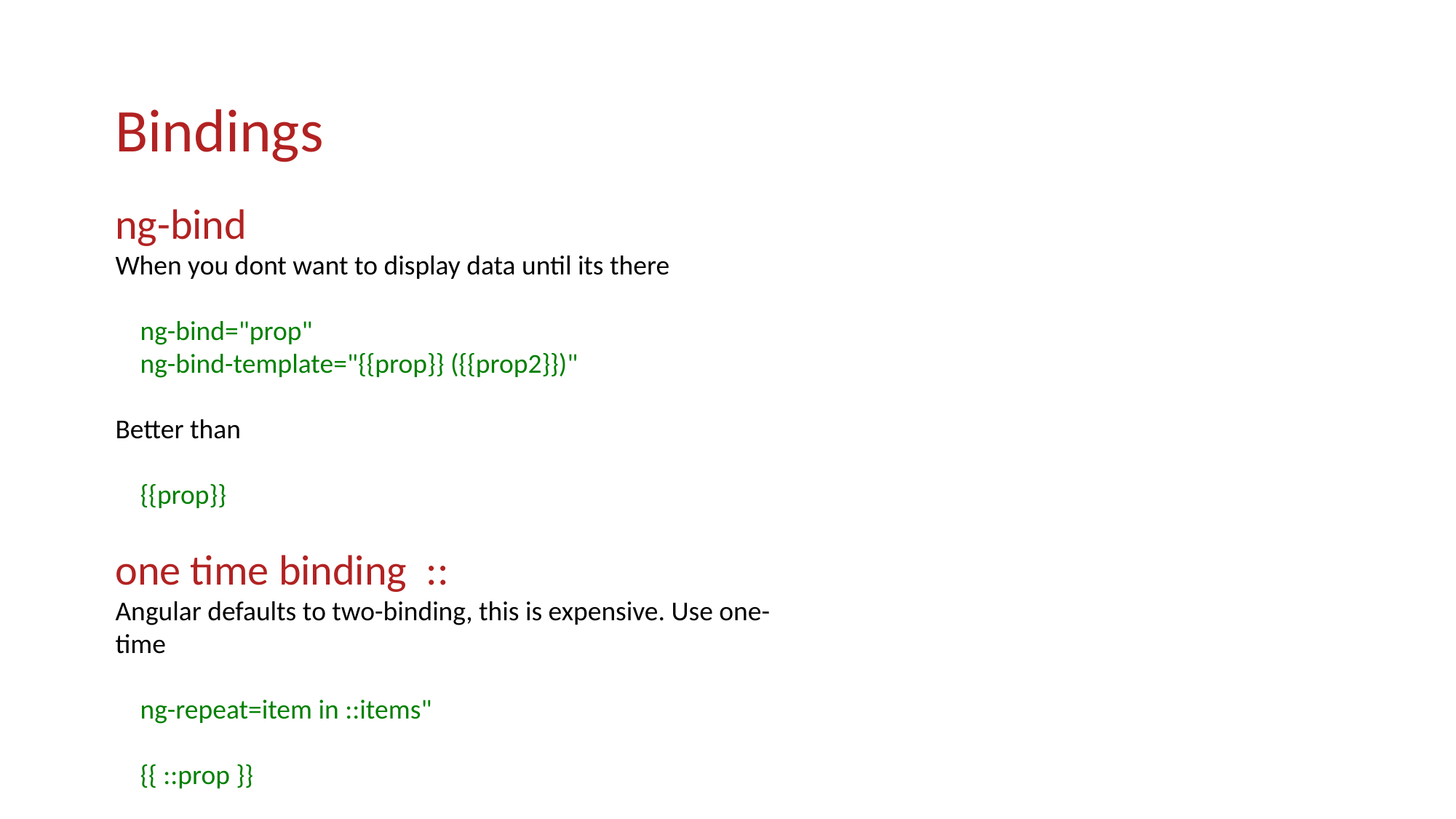

Bindings
ng-bind
When you dont want to display data until its there
    
    ng-bind="prop"
    ng-bind-template="{{prop}} ({{prop2}})"
    
Better than 
    {{prop}} 
one time binding  ::
Angular defaults to two-binding, this is expensive. Use one-time
    ng-repeat=item in ::items"
    {{ ::prop }}